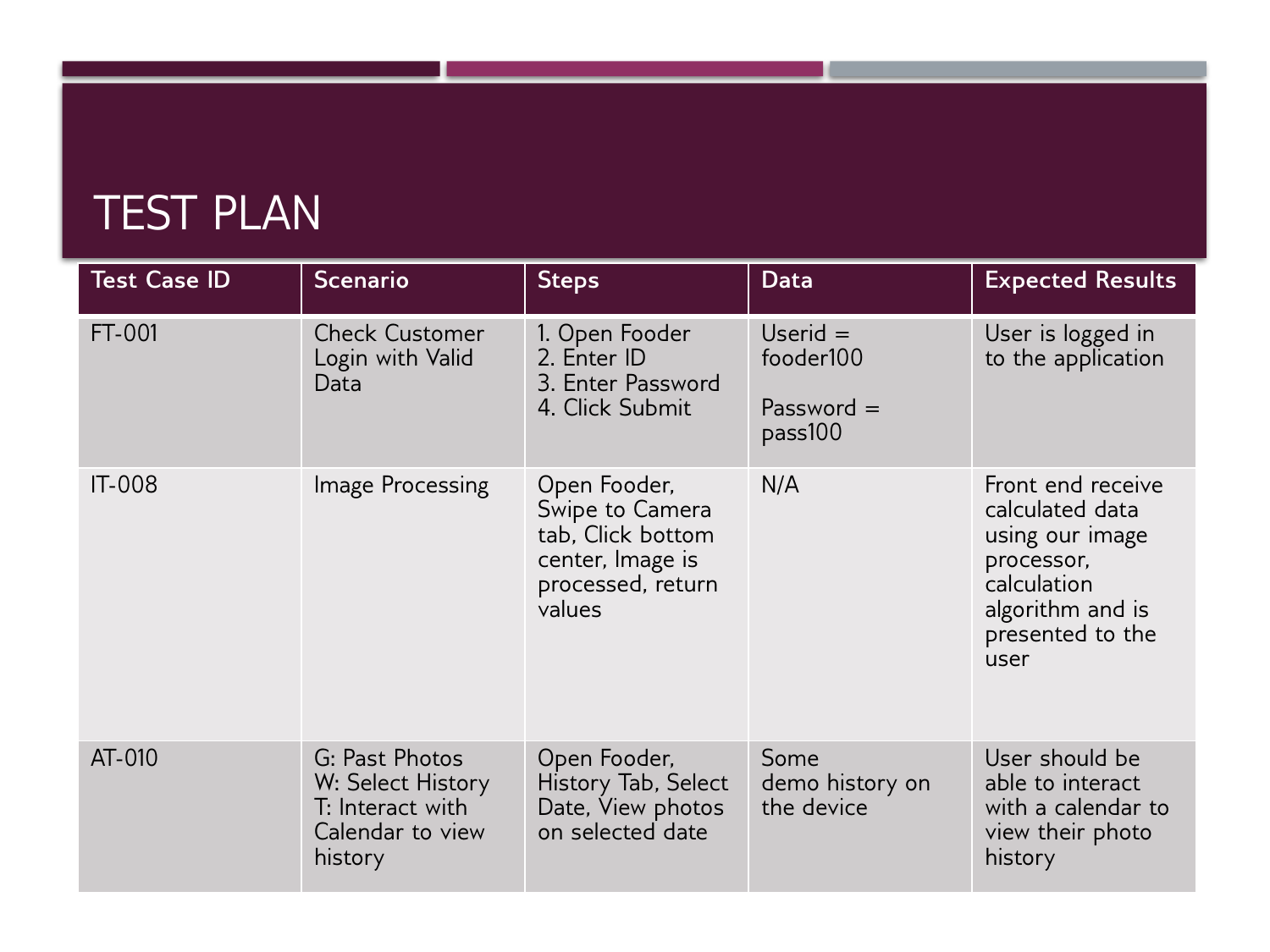

# Test Plan
| Test Case ID | Scenario | Steps | Data | Expected Results |
| --- | --- | --- | --- | --- |
| FT-001 | Check Customer Login with Valid Data | 1. Open Fooder 2. Enter ID 3. Enter Password 4. Click Submit | Userid = fooder100 Password = pass100 | User is logged in to the application |
| IT-008 | Image Processing | Open Fooder, Swipe to Camera tab, Click bottom center, Image is processed, return values | N/A | Front end receive calculated data using our image processor, calculation algorithm and is presented to the user |
| AT-010 | G: Past Photos W: Select History T: Interact with Calendar to view history | Open Fooder, History Tab, Select Date, View photos on selected date | Some demo history on the device | User should be able to interact with a calendar to view their photo history |